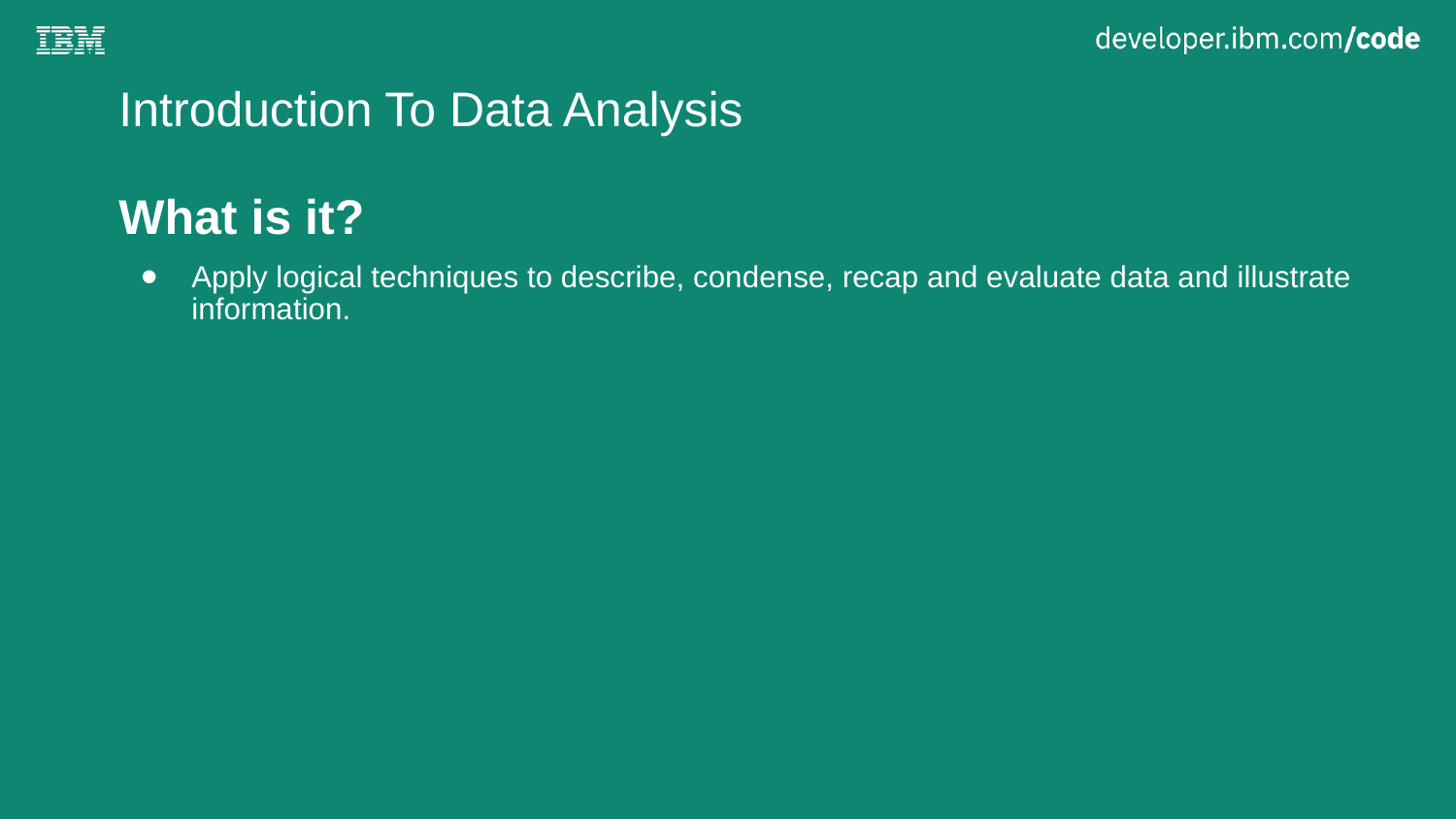

# Introduction To Data Analysis
What is it?
Apply logical techniques to describe, condense, recap and evaluate data and illustrate information.